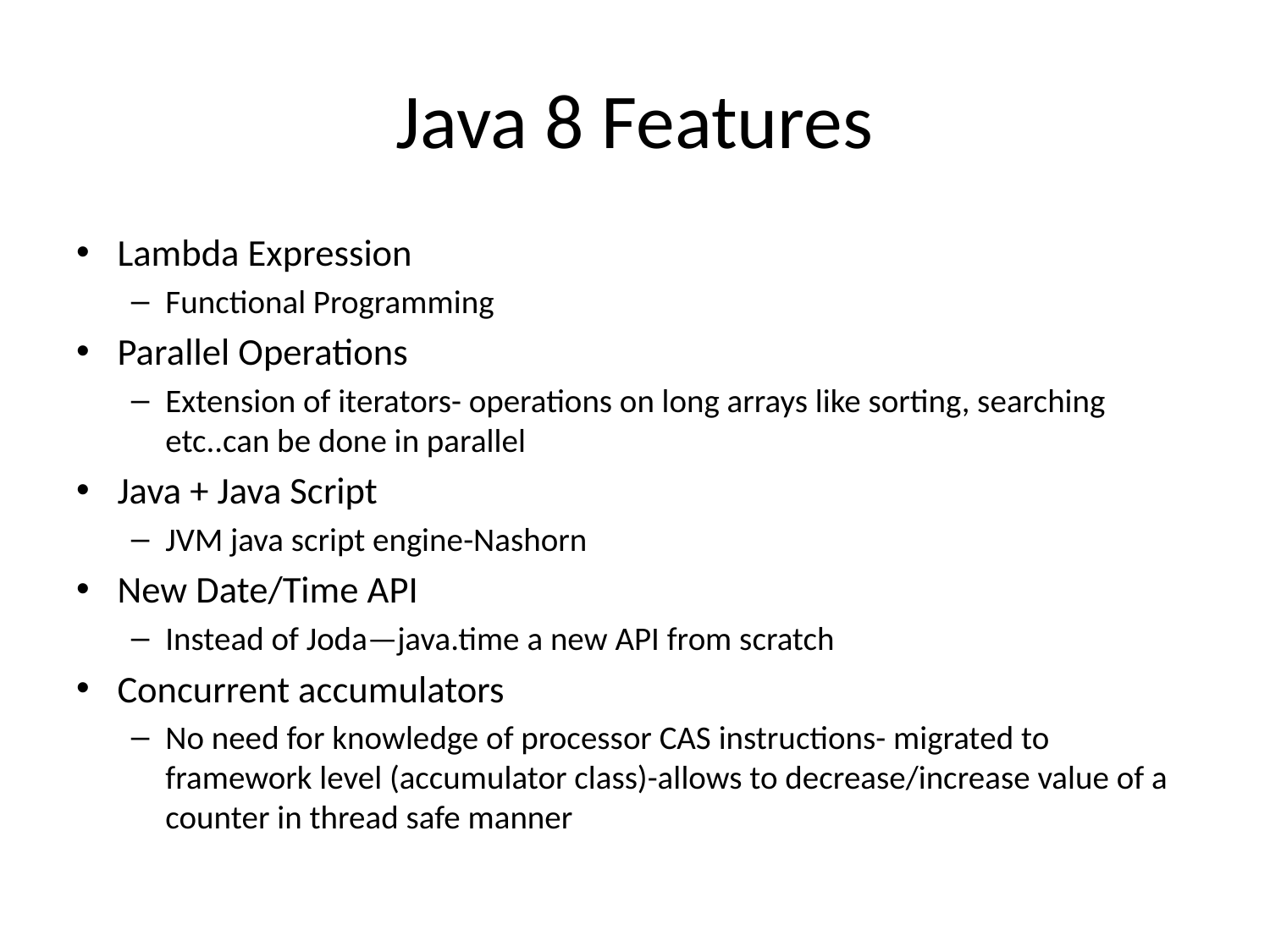

# Java 8 Features
Lambda Expression
Functional Programming
Parallel Operations
Extension of iterators- operations on long arrays like sorting, searching etc..can be done in parallel
Java + Java Script
JVM java script engine-Nashorn
New Date/Time API
Instead of Joda—java.time a new API from scratch
Concurrent accumulators
No need for knowledge of processor CAS instructions- migrated to framework level (accumulator class)-allows to decrease/increase value of a counter in thread safe manner